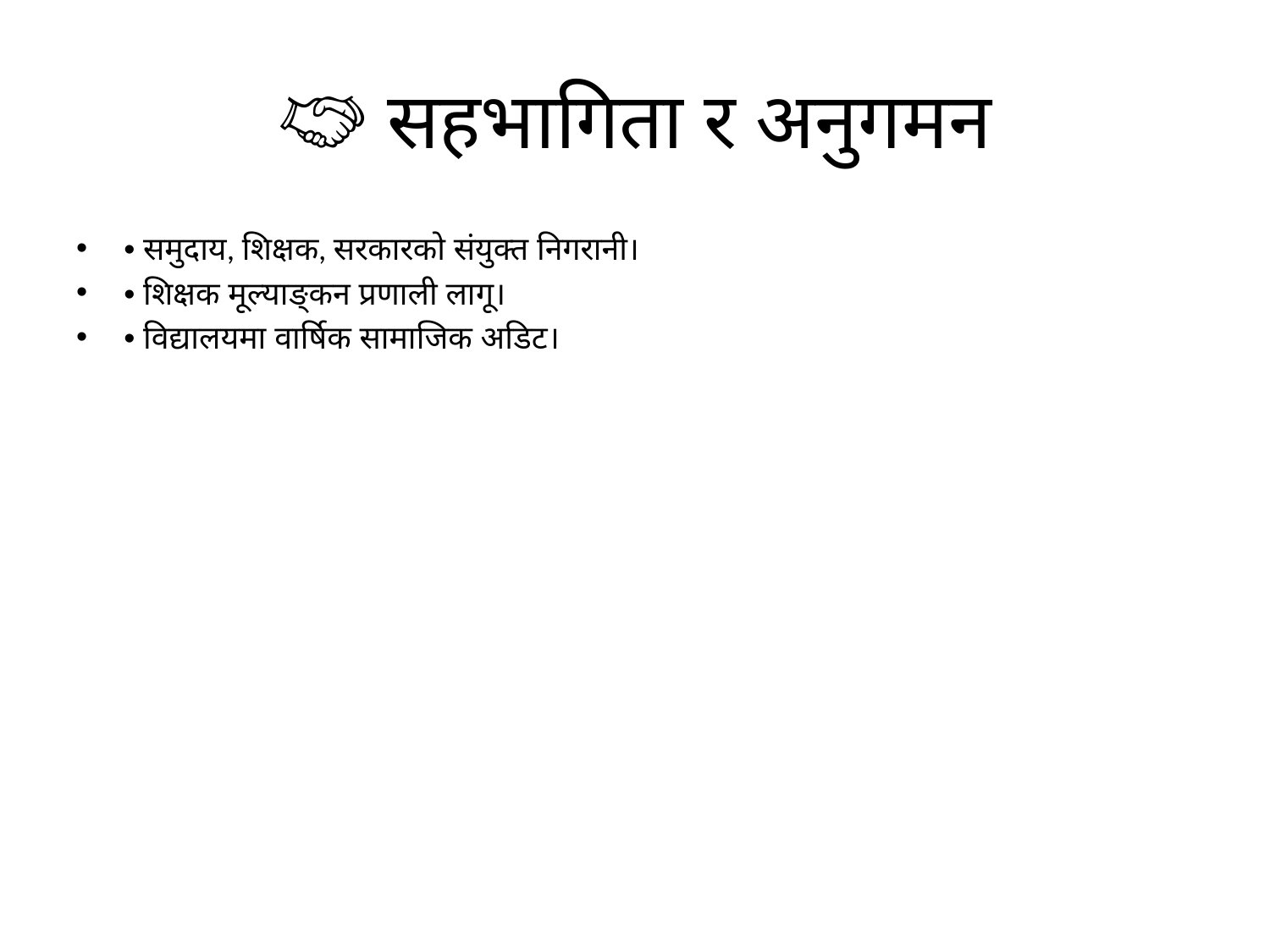

# 🤝 सहभागिता र अनुगमन
• समुदाय, शिक्षक, सरकारको संयुक्त निगरानी।
• शिक्षक मूल्याङ्कन प्रणाली लागू।
• विद्यालयमा वार्षिक सामाजिक अडिट।